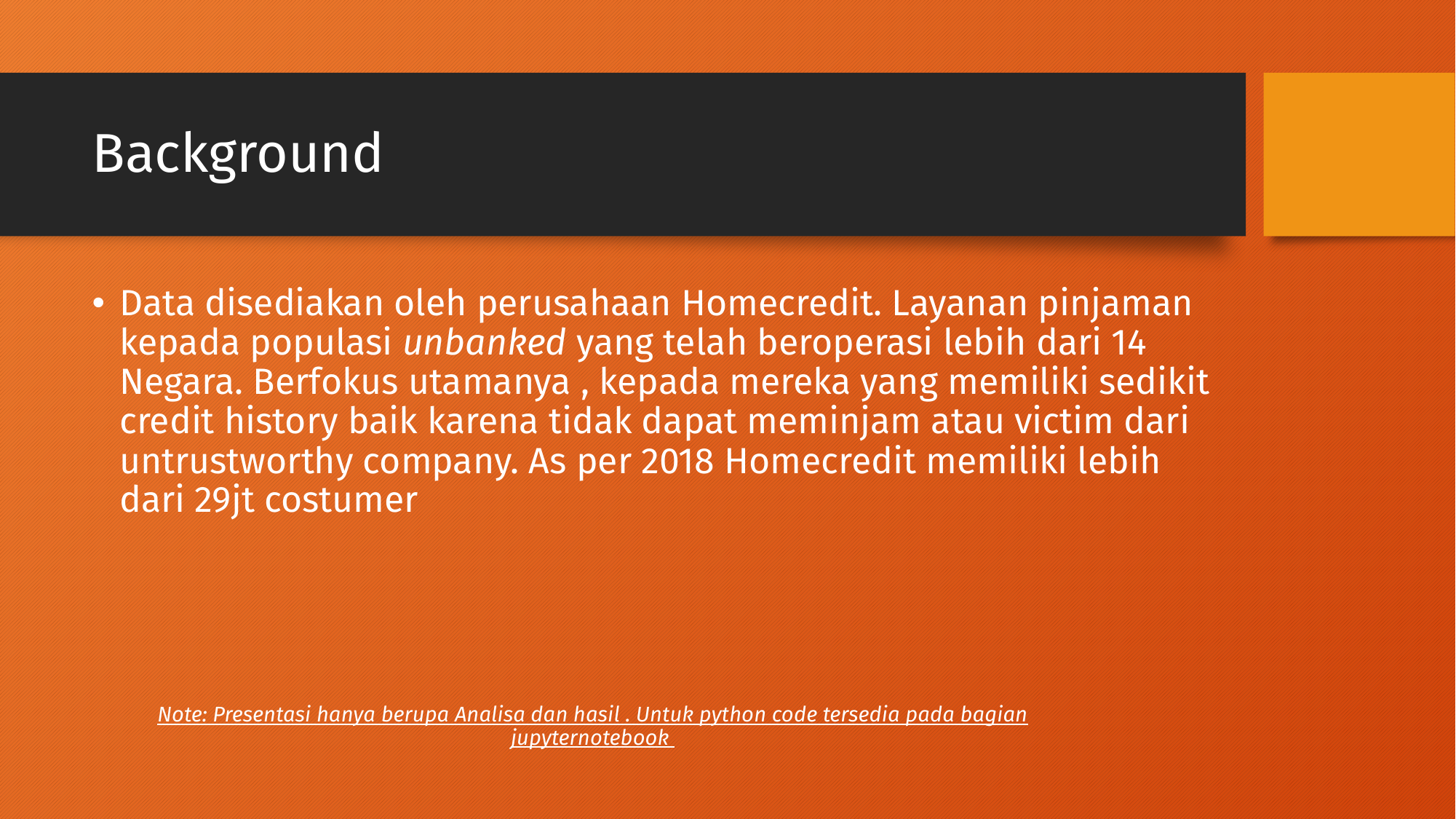

# Background
Data disediakan oleh perusahaan Homecredit. Layanan pinjaman kepada populasi unbanked yang telah beroperasi lebih dari 14 Negara. Berfokus utamanya , kepada mereka yang memiliki sedikit credit history baik karena tidak dapat meminjam atau victim dari untrustworthy company. As per 2018 Homecredit memiliki lebih dari 29jt costumer
Note: Presentasi hanya berupa Analisa dan hasil . Untuk python code tersedia pada bagian jupyternotebook